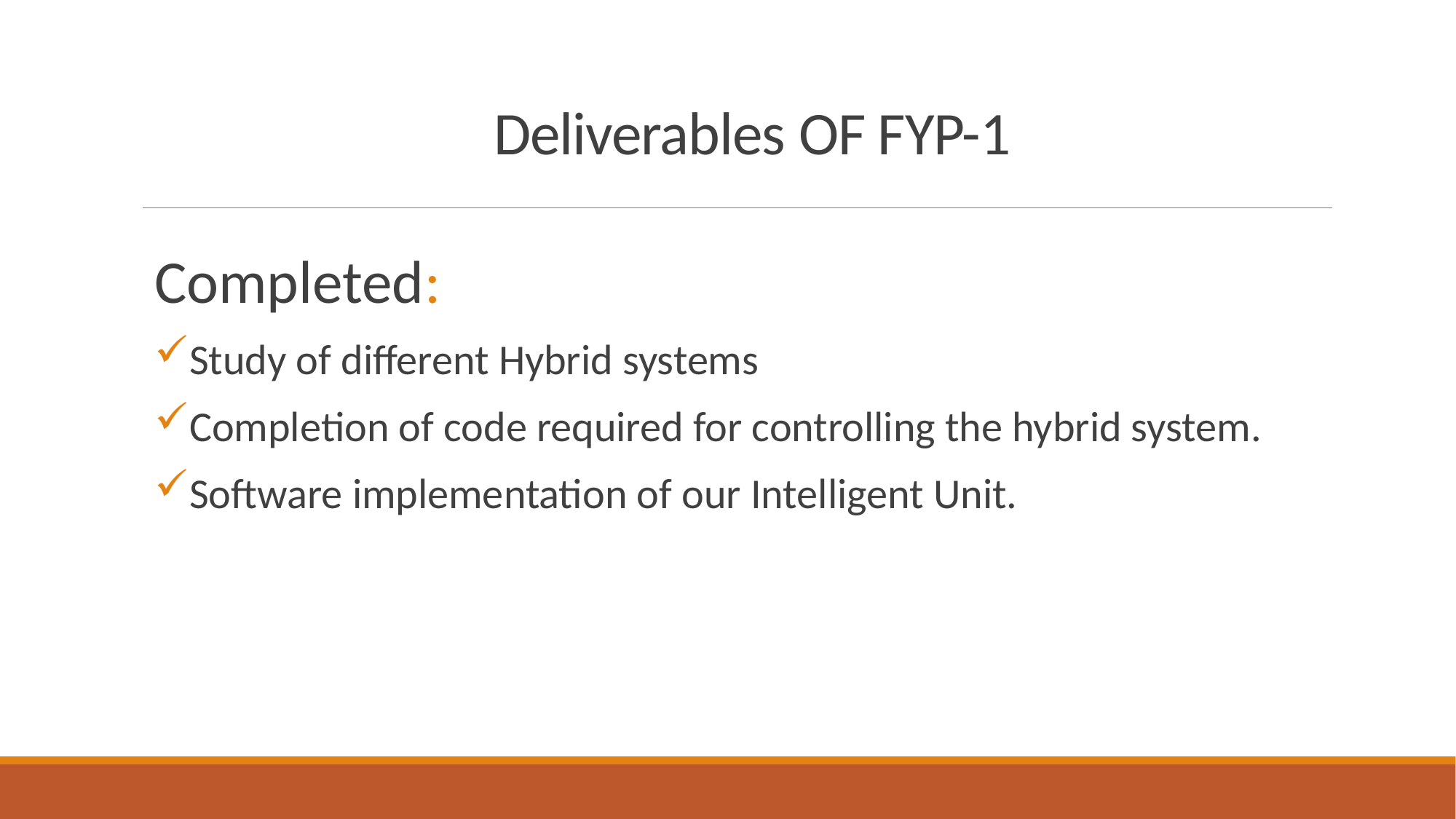

# Deliverables OF FYP-1
Completed:
Study of different Hybrid systems
Completion of code required for controlling the hybrid system.
Software implementation of our Intelligent Unit.